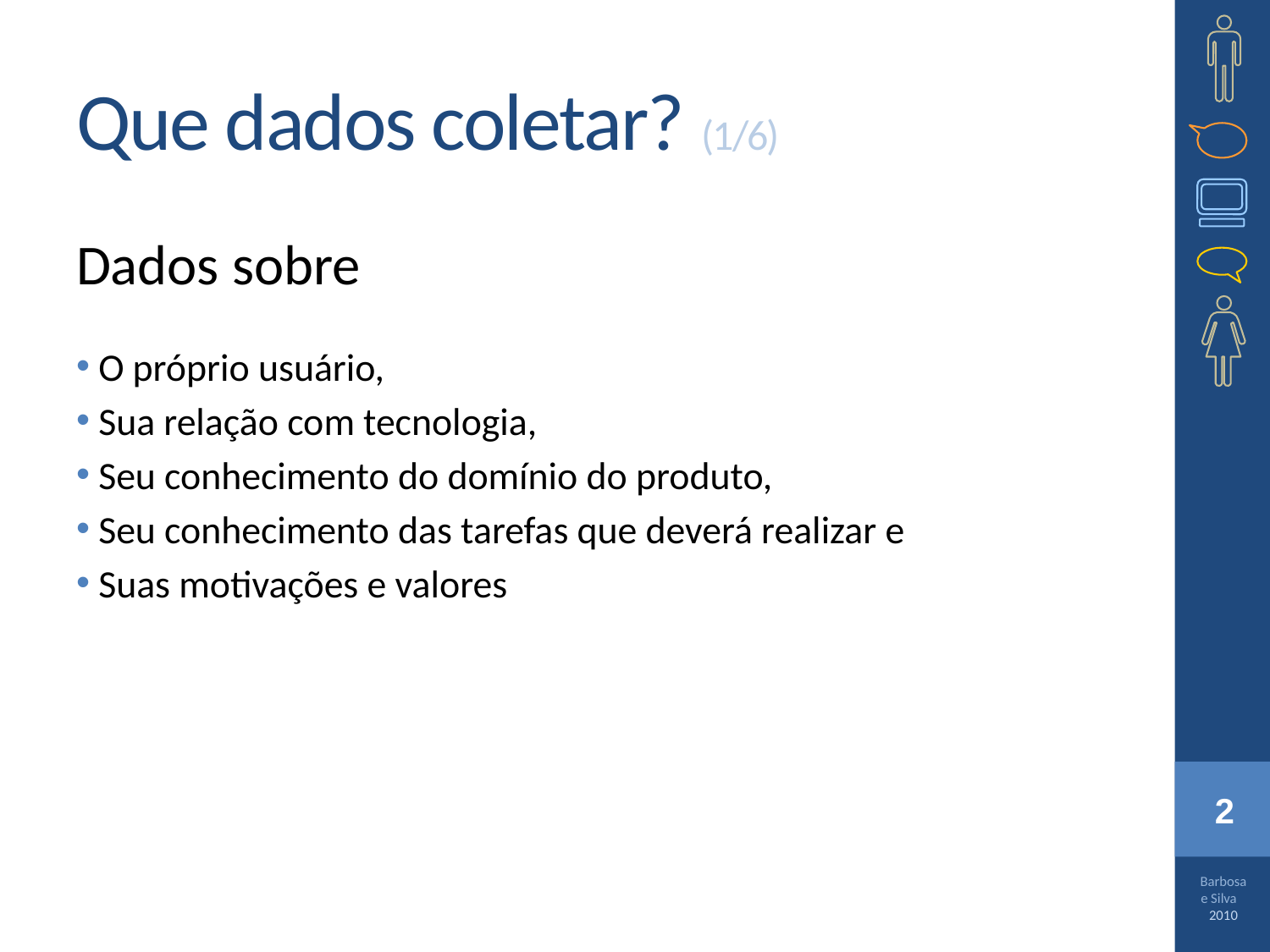

# Que dados coletar? (1/6)
Dados sobre

 O próprio usuário,
 Sua relação com tecnologia,
 Seu conhecimento do domínio do produto,
 Seu conhecimento das tarefas que deverá realizar e
 Suas motivações e valores